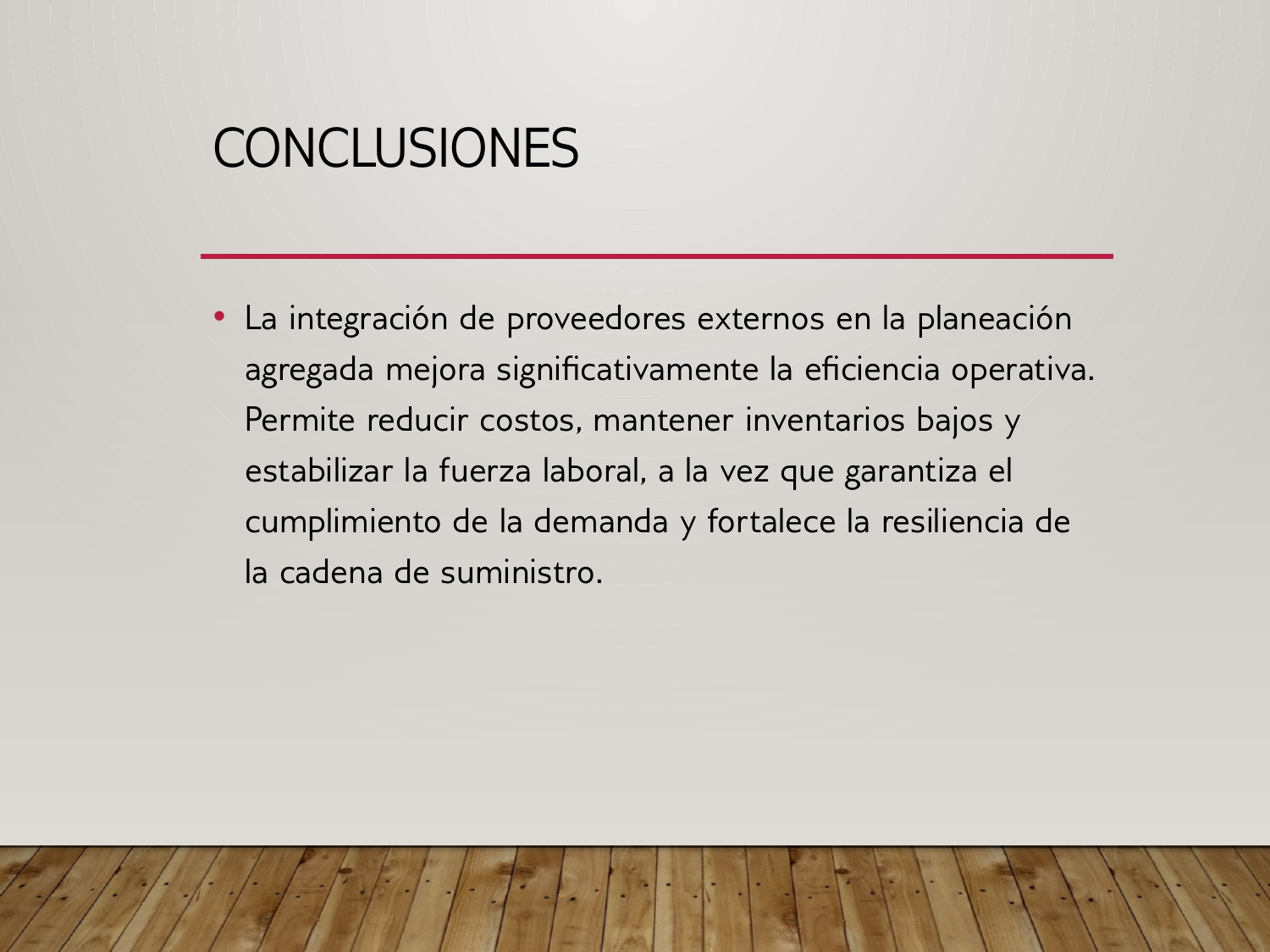

# Conclusiones
La integración de proveedores externos en la planeación agregada mejora significativamente la eficiencia operativa. Permite reducir costos, mantener inventarios bajos y estabilizar la fuerza laboral, a la vez que garantiza el cumplimiento de la demanda y fortalece la resiliencia de la cadena de suministro.